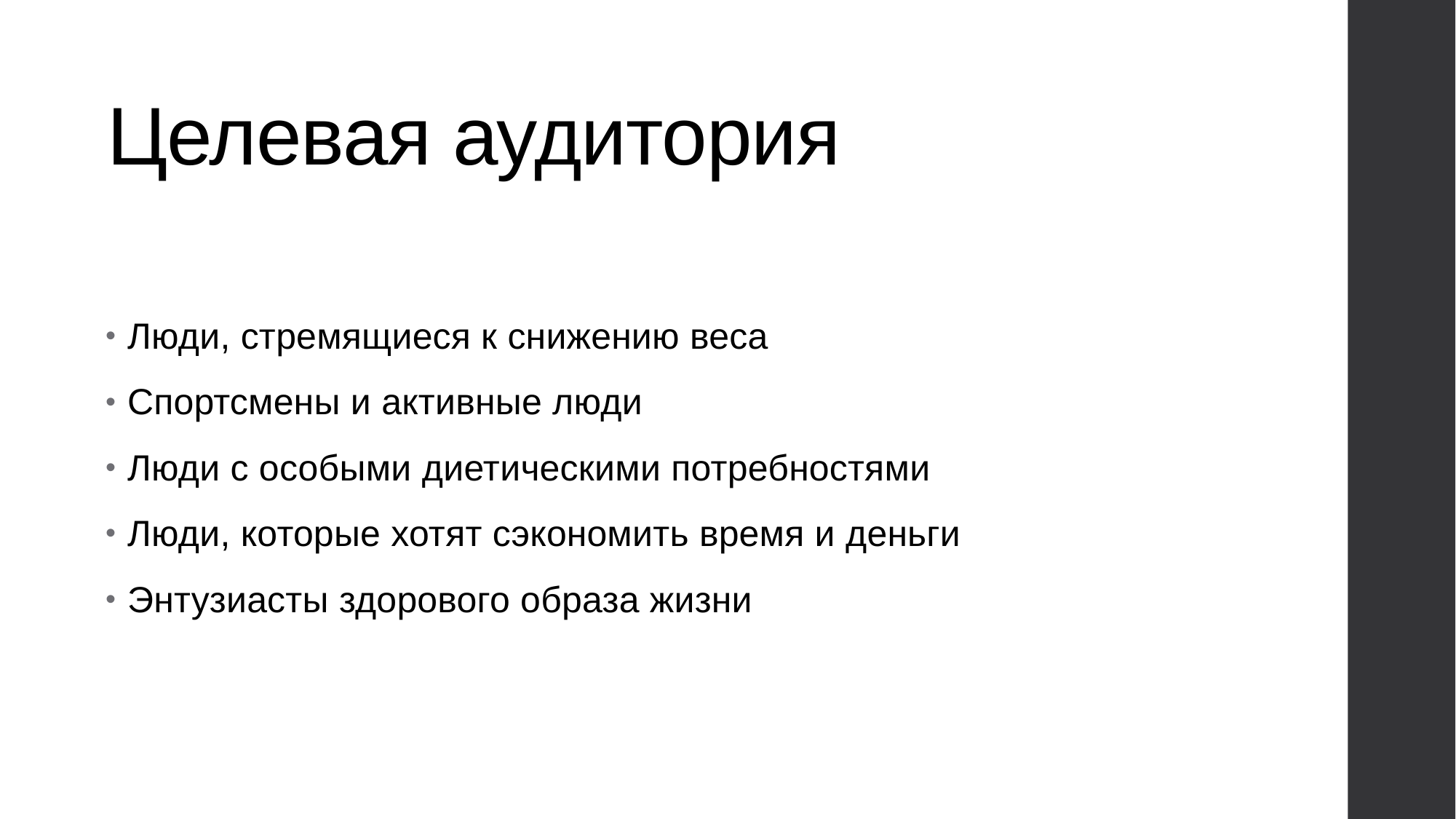

# Целевая аудитория
Люди, стремящиеся к снижению веса
Спортсмены и активные люди
Люди с особыми диетическими потребностями
Люди, которые хотят сэкономить время и деньги
Энтузиасты здорового образа жизни